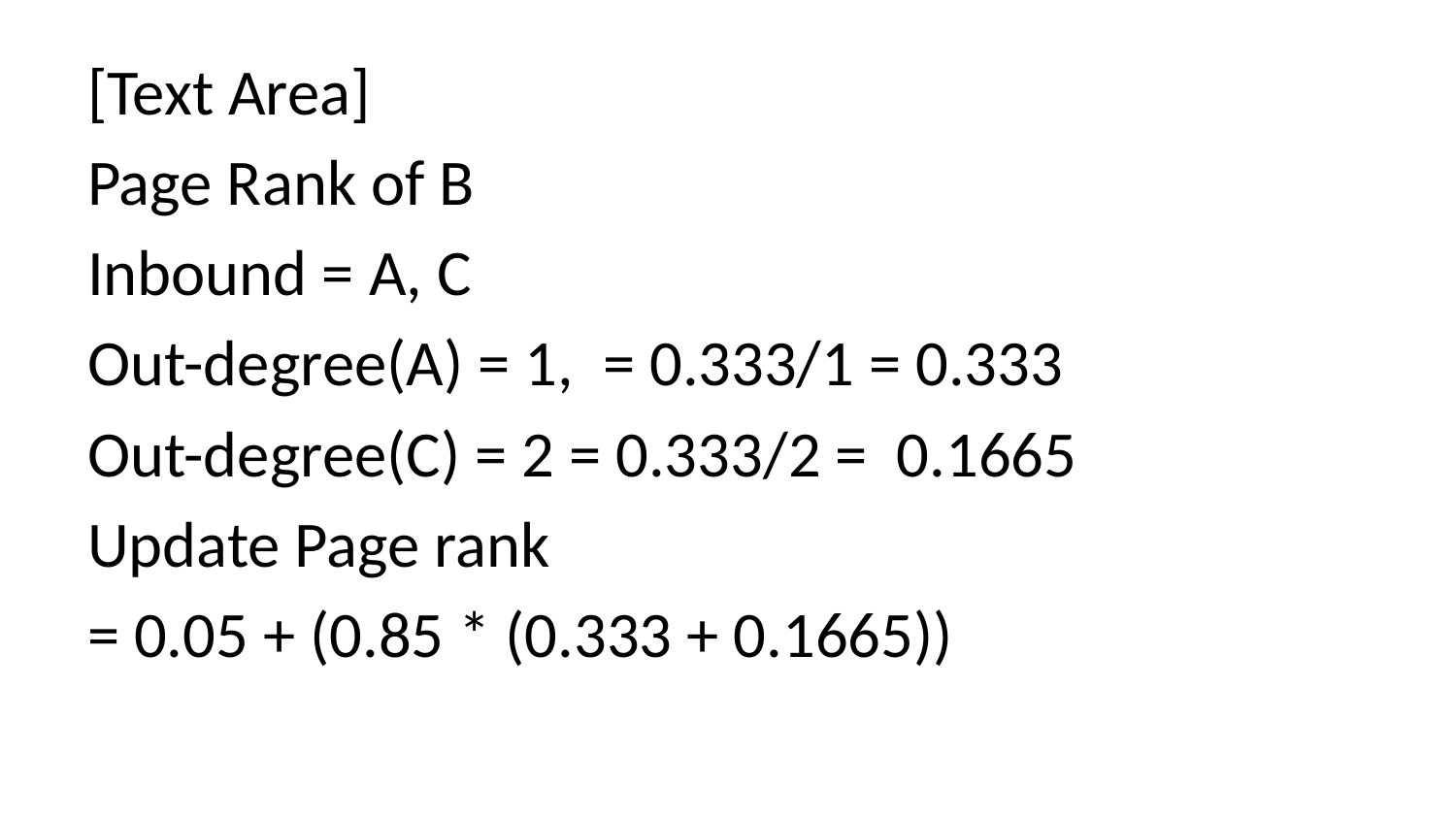

[Text Area]
Page Rank of B
Inbound = A, C
Out-degree(A) = 1,  = 0.333/1 = 0.333
Out-degree(C) = 2 = 0.333/2 =  0.1665
Update Page rank
= 0.05 + (0.85 * (0.333 + 0.1665))